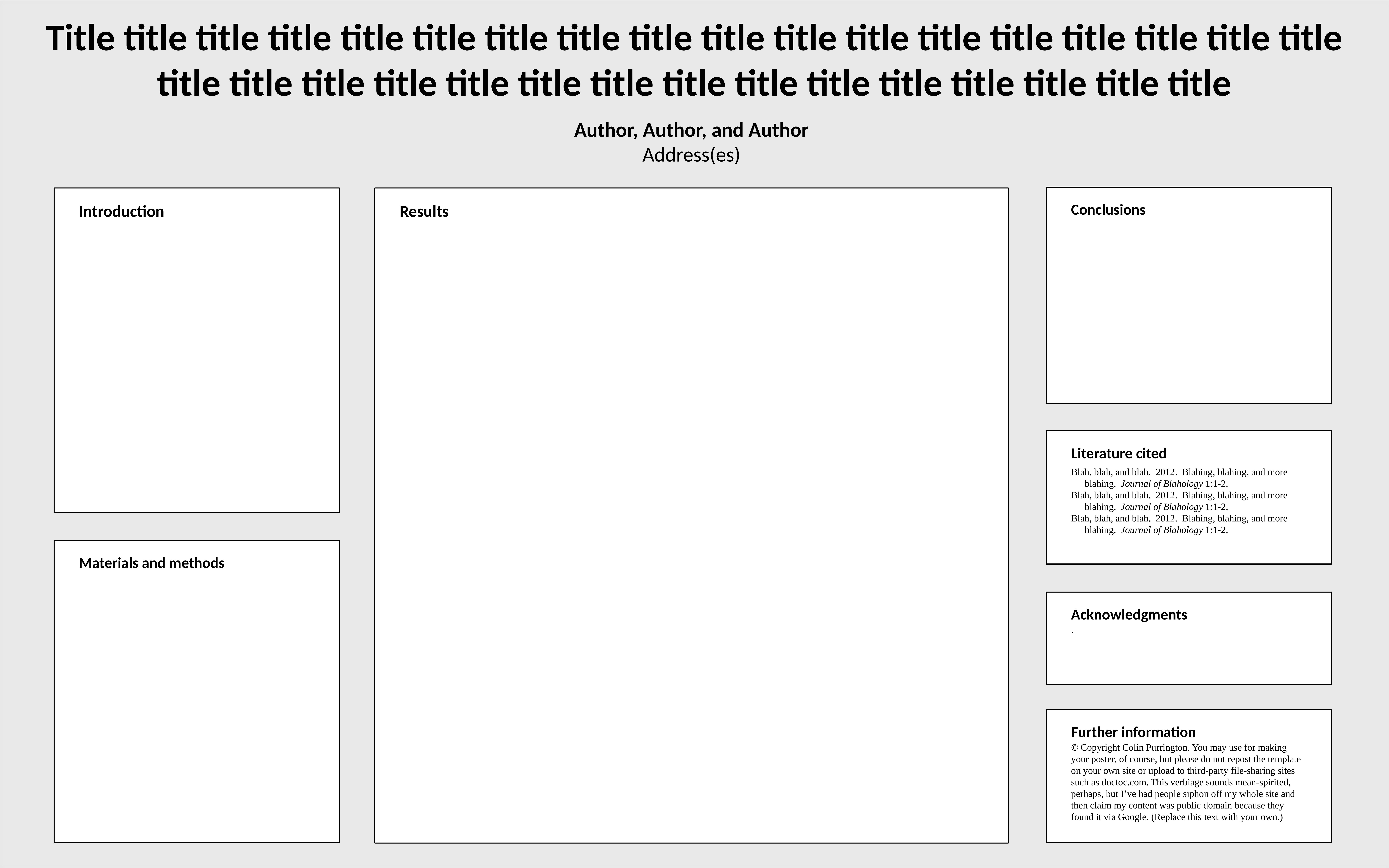

Title title title title title title title title title title title title title title title title title title title title title title title title title title title title title title title title title
Author, Author, and Author
Address(es)
Conclusions

Introduction

Results

Literature cited
Blah, blah, and blah.  2012.  Blahing, blahing, and more blahing.  Journal of Blahology 1:1-2.
Blah, blah, and blah.  2012.  Blahing, blahing, and more blahing.  Journal of Blahology 1:1-2.
Blah, blah, and blah.  2012.  Blahing, blahing, and more blahing.  Journal of Blahology 1:1-2.

Materials and methods

Acknowledgments
.
Further information
© Copyright Colin Purrington. You may use for making your poster, of course, but please do not repost the template on your own site or upload to third-party file-sharing sites such as doctoc.com. This verbiage sounds mean-spirited, perhaps, but I’ve had people siphon off my whole site and then claim my content was public domain because they found it via Google. (Replace this text with your own.)